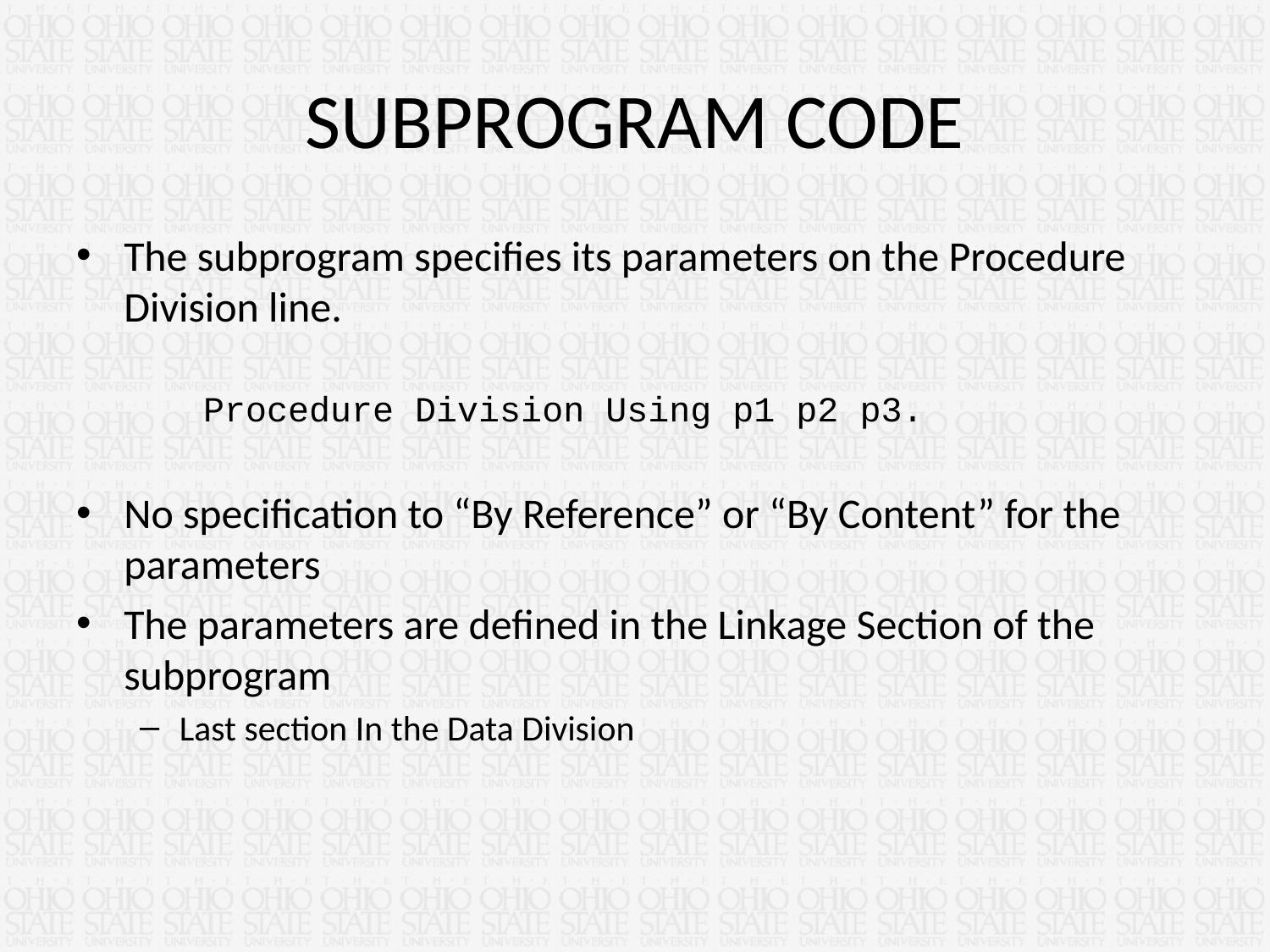

# SUBPROGRAM CODE
The subprogram specifies its parameters on the Procedure Division line.

	Procedure Division Using p1 p2 p3.

No specification to “By Reference” or “By Content” for the parameters
The parameters are defined in the Linkage Section of the subprogram
Last section In the Data Division